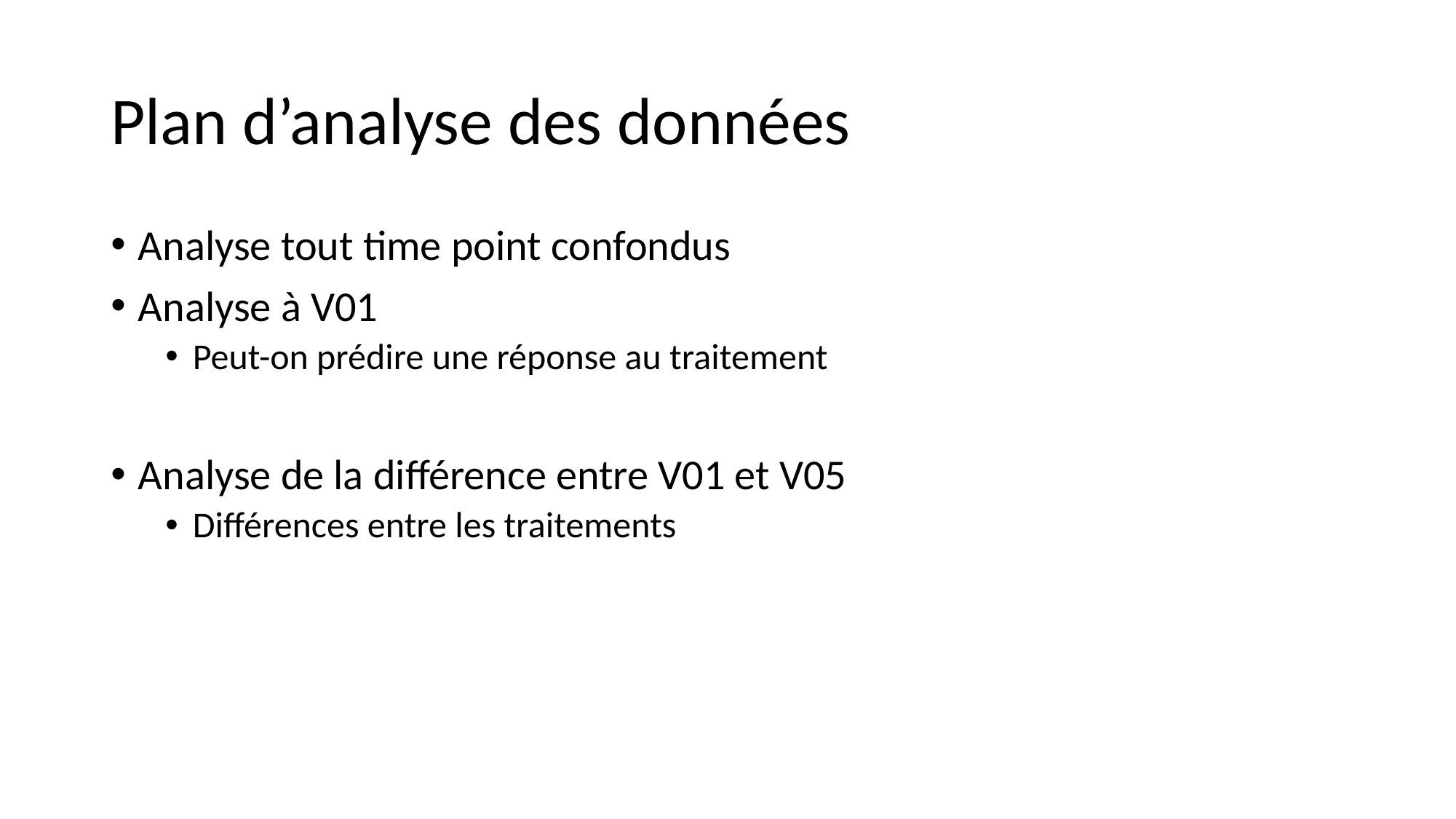

# Plan d’analyse des données
Analyse tout time point confondus
Analyse à V01
Peut-on prédire une réponse au traitement

Analyse de la différence entre V01 et V05
Différences entre les traitements